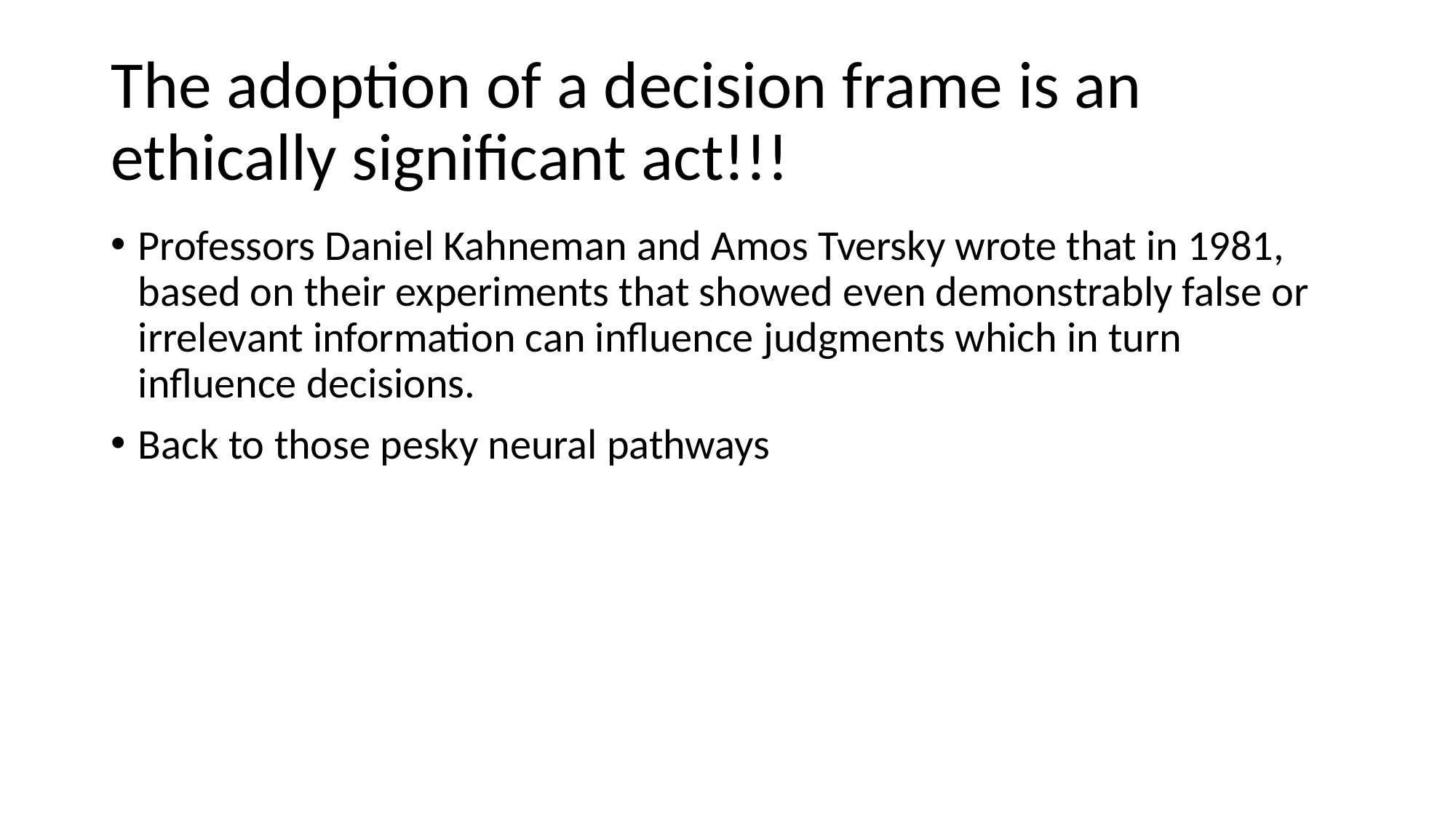

# The adoption of a decision frame is an ethically significant act!!!
Professors Daniel Kahneman and Amos Tversky wrote that in 1981, based on their experiments that showed even demonstrably false or irrelevant information can influence judgments which in turn influence decisions.
Back to those pesky neural pathways